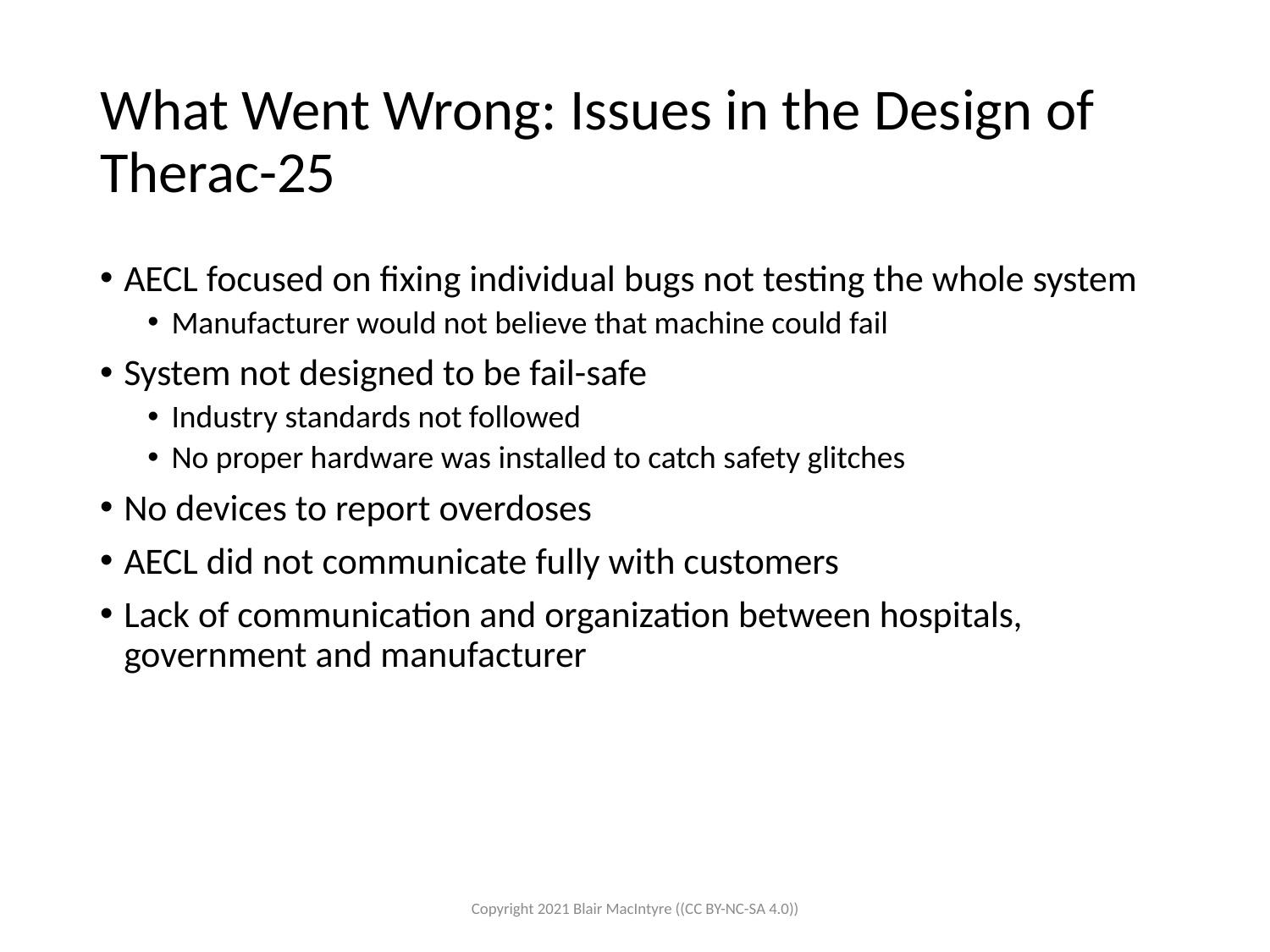

# What Went Wrong: Issues in the Design of Therac-25
AECL focused on fixing individual bugs not testing the whole system
Manufacturer would not believe that machine could fail
System not designed to be fail-safe
Industry standards not followed
No proper hardware was installed to catch safety glitches
No devices to report overdoses
AECL did not communicate fully with customers
Lack of communication and organization between hospitals, government and manufacturer
Copyright 2021 Blair MacIntyre ((CC BY-NC-SA 4.0))